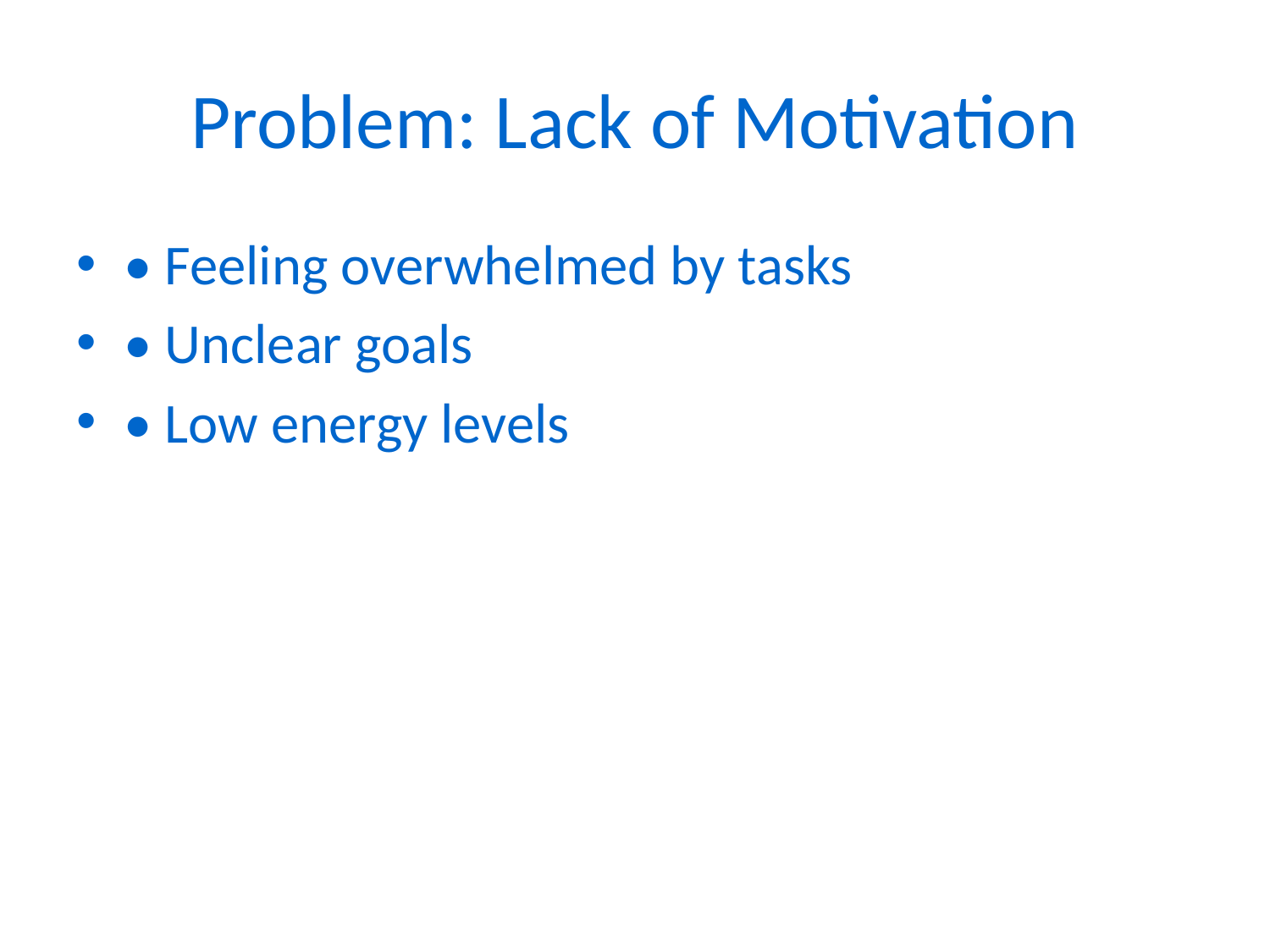

# Problem: Lack of Motivation
• Feeling overwhelmed by tasks
• Unclear goals
• Low energy levels